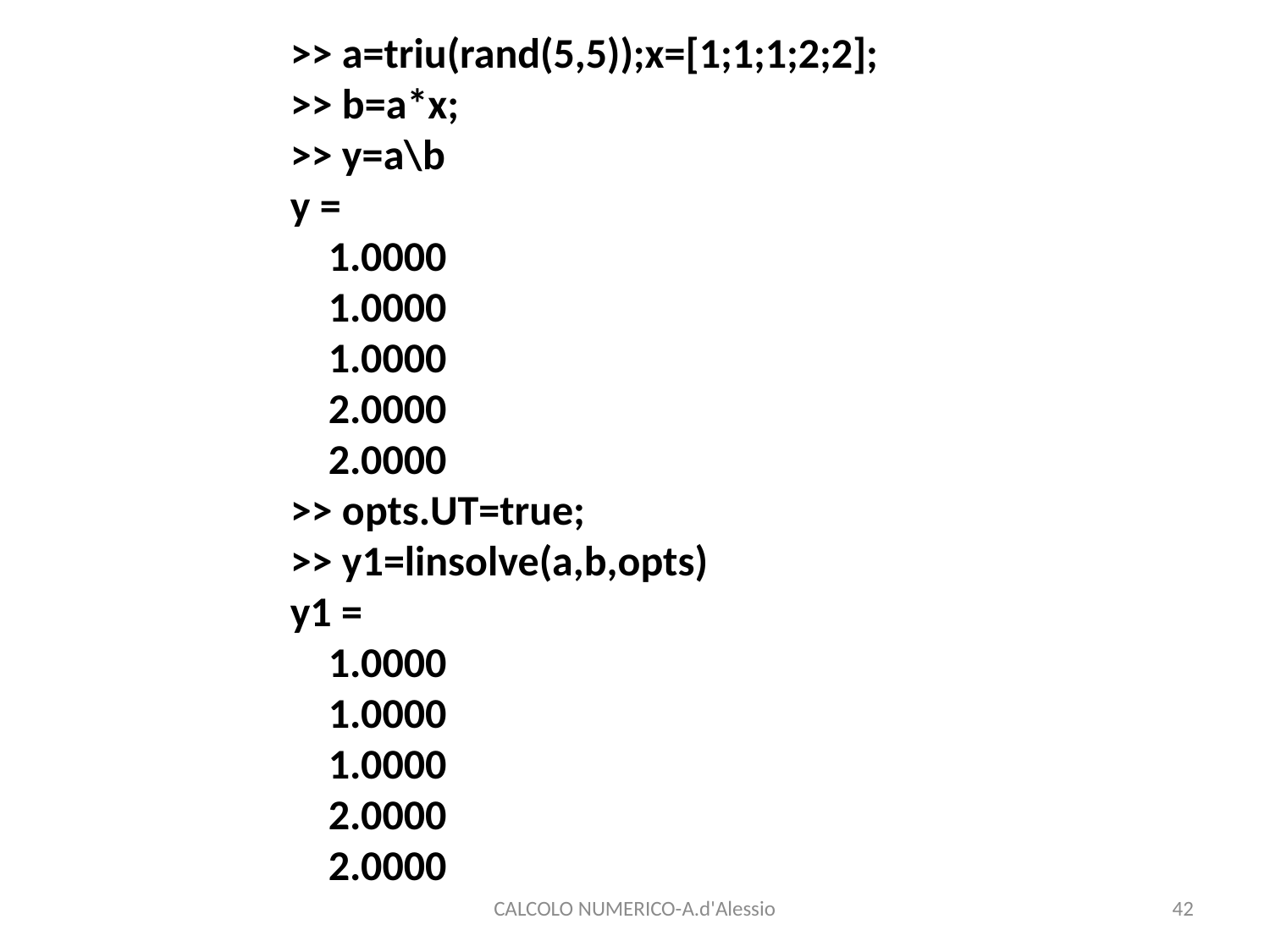

>> a=triu(rand(5,5));x=[1;1;1;2;2];
>> b=a*x;
>> y=a\b
y =
    1.0000
    1.0000
    1.0000
    2.0000
    2.0000
>> opts.UT=true;
>> y1=linsolve(a,b,opts)
y1 =
    1.0000
    1.0000
    1.0000
    2.0000
    2.0000
CALCOLO NUMERICO-A.d'Alessio
42